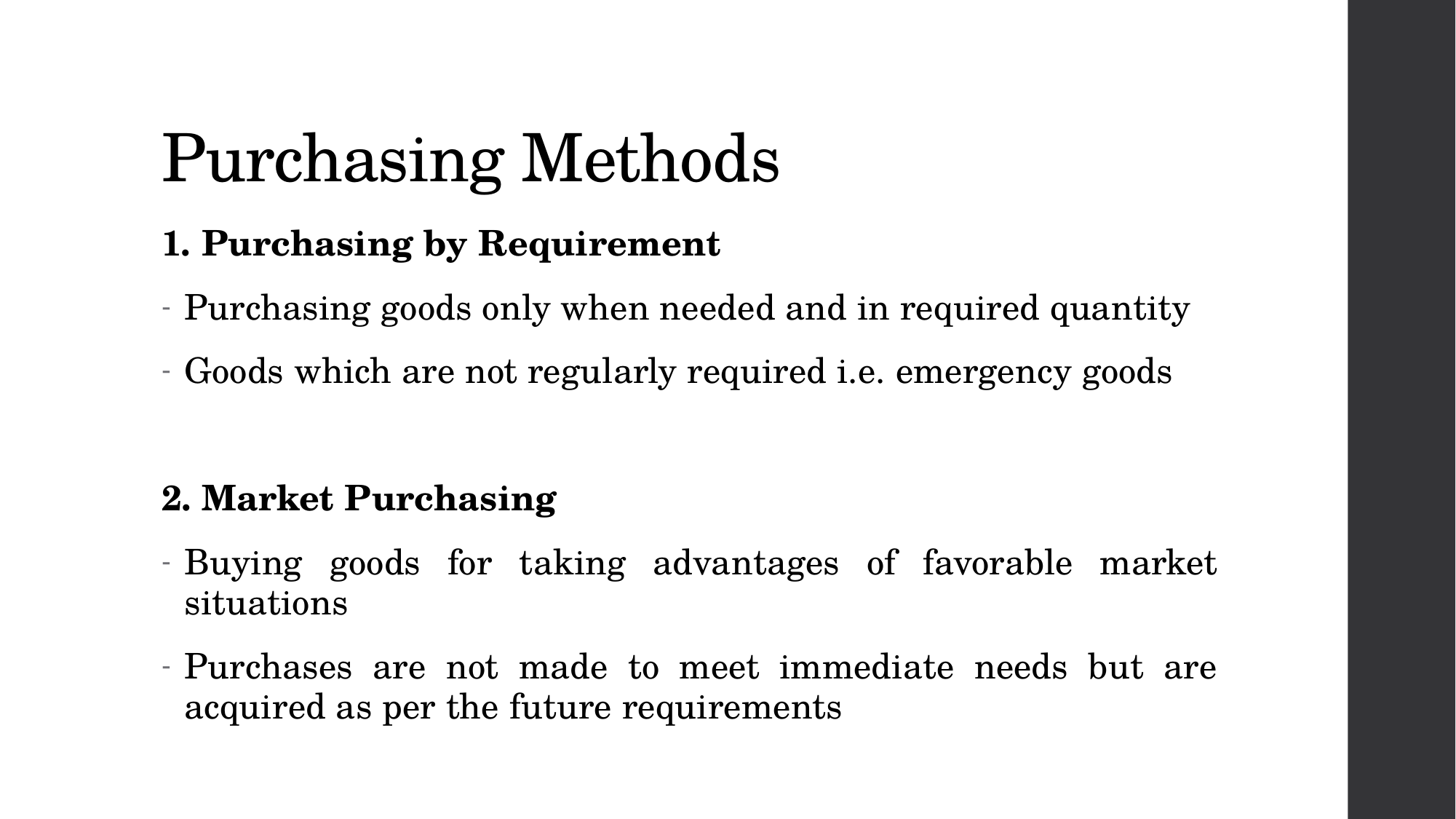

# Purchasing Methods
1. Purchasing by Requirement
Purchasing goods only when needed and in required quantity
Goods which are not regularly required i.e. emergency goods

2. Market Purchasing
Buying goods for taking advantages of favorable market situations
Purchases are not made to meet immediate needs but are acquired as per the future requirements